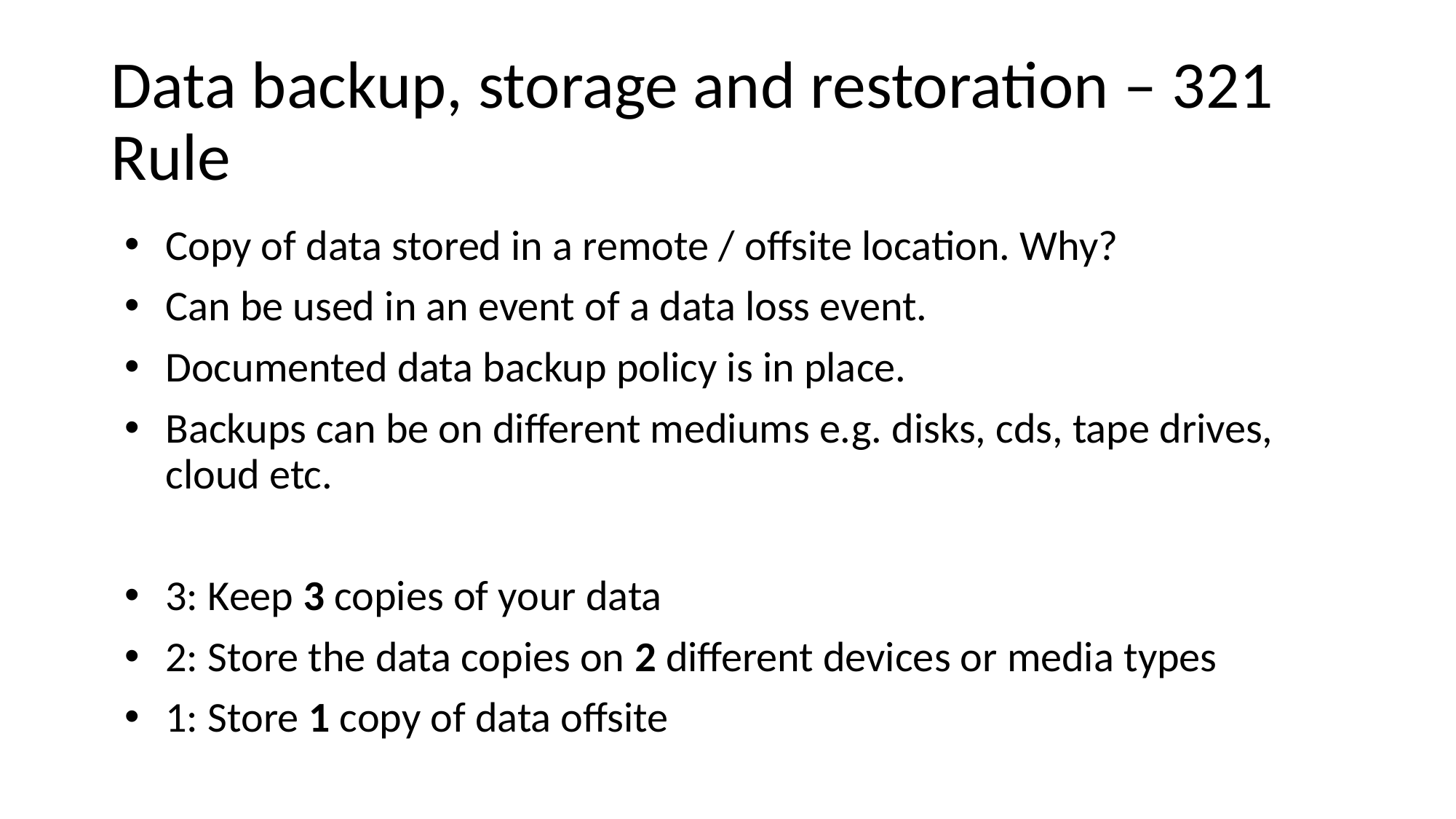

# Data backup, storage and restoration – 321 Rule
Copy of data stored in a remote / offsite location. Why?
Can be used in an event of a data loss event.
Documented data backup policy is in place.
Backups can be on different mediums e.g. disks, cds, tape drives, cloud etc.

3: Keep 3 copies of your data
2: Store the data copies on 2 different devices or media types
1: Store 1 copy of data offsite